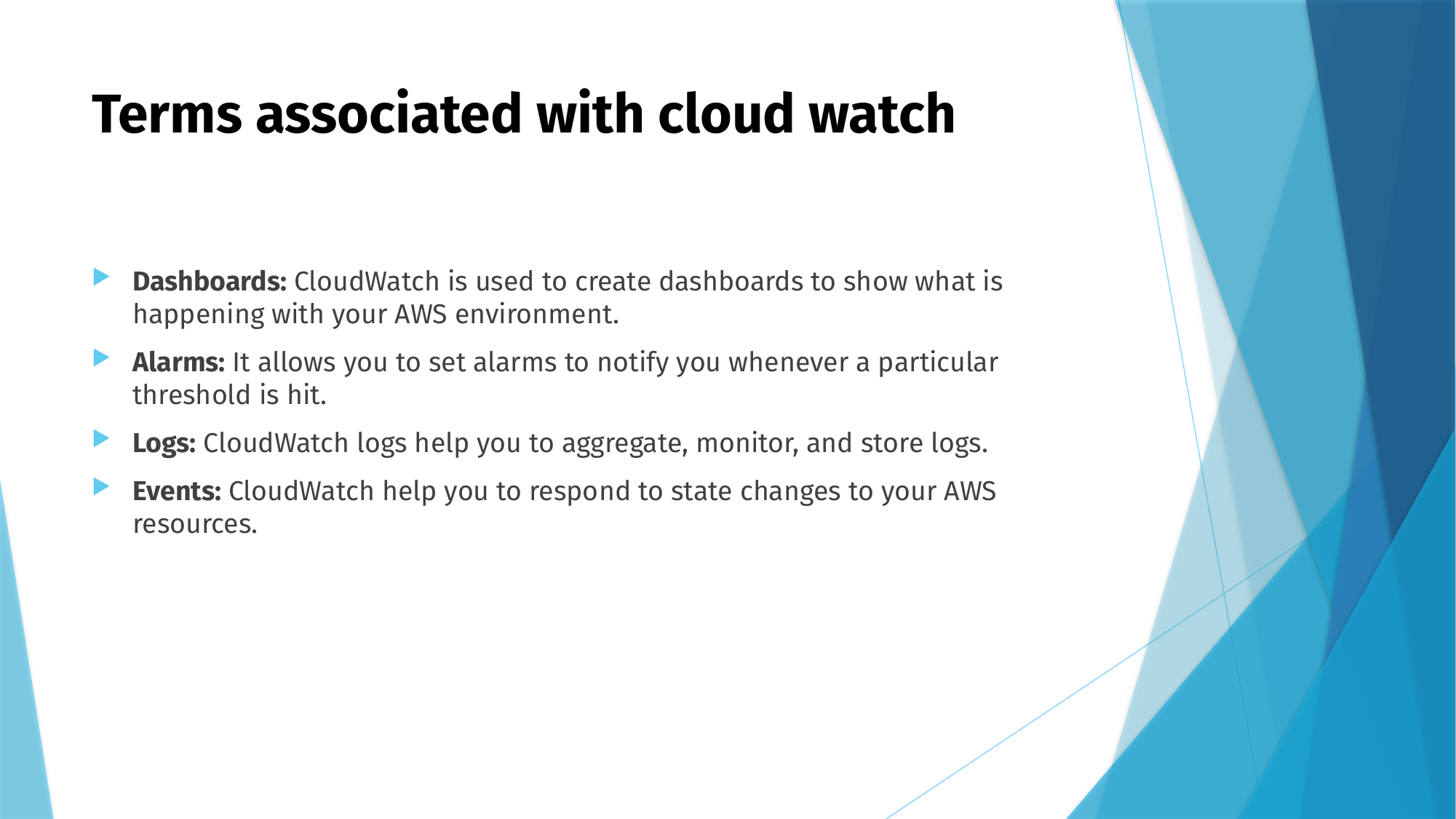

# Terms associated with cloud watch
Dashboards: CloudWatch is used to create dashboards to show what is happening with your AWS environment.
Alarms: It allows you to set alarms to notify you whenever a particular threshold is hit.
Logs: CloudWatch logs help you to aggregate, monitor, and store logs.
Events: CloudWatch help you to respond to state changes to your AWS resources.